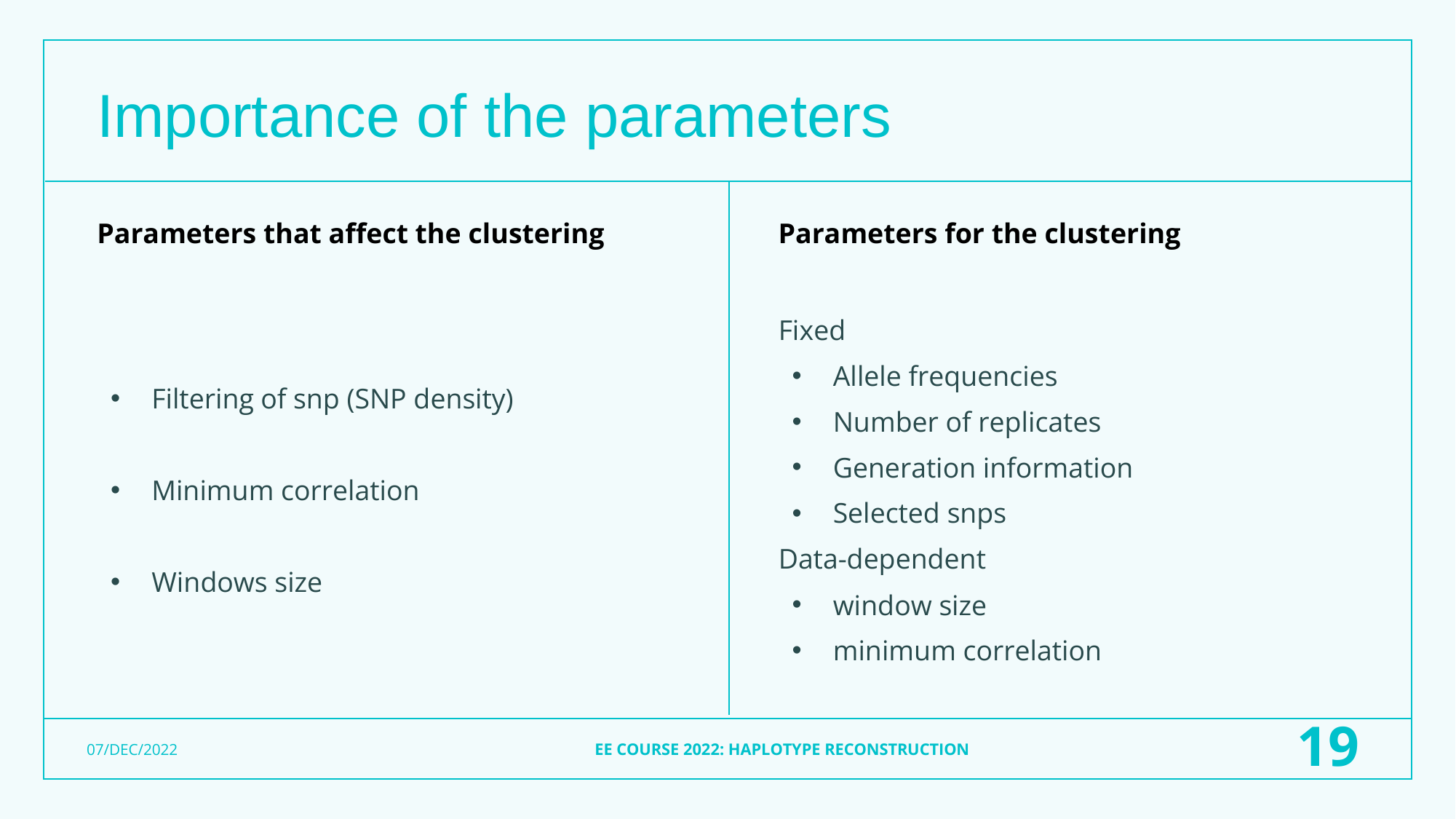

# Importance of the parameters
Parameters that affect the clustering
Parameters for the clustering
Fixed
Allele frequencies
Number of replicates
Generation information
Selected snps
Data-dependent
window size
minimum correlation
Filtering of snp (SNP density)

Minimum correlation

Windows size
EE COURSE 2022: HAPLOTYPE RECONSTRUCTION
19
07/DEC/2022